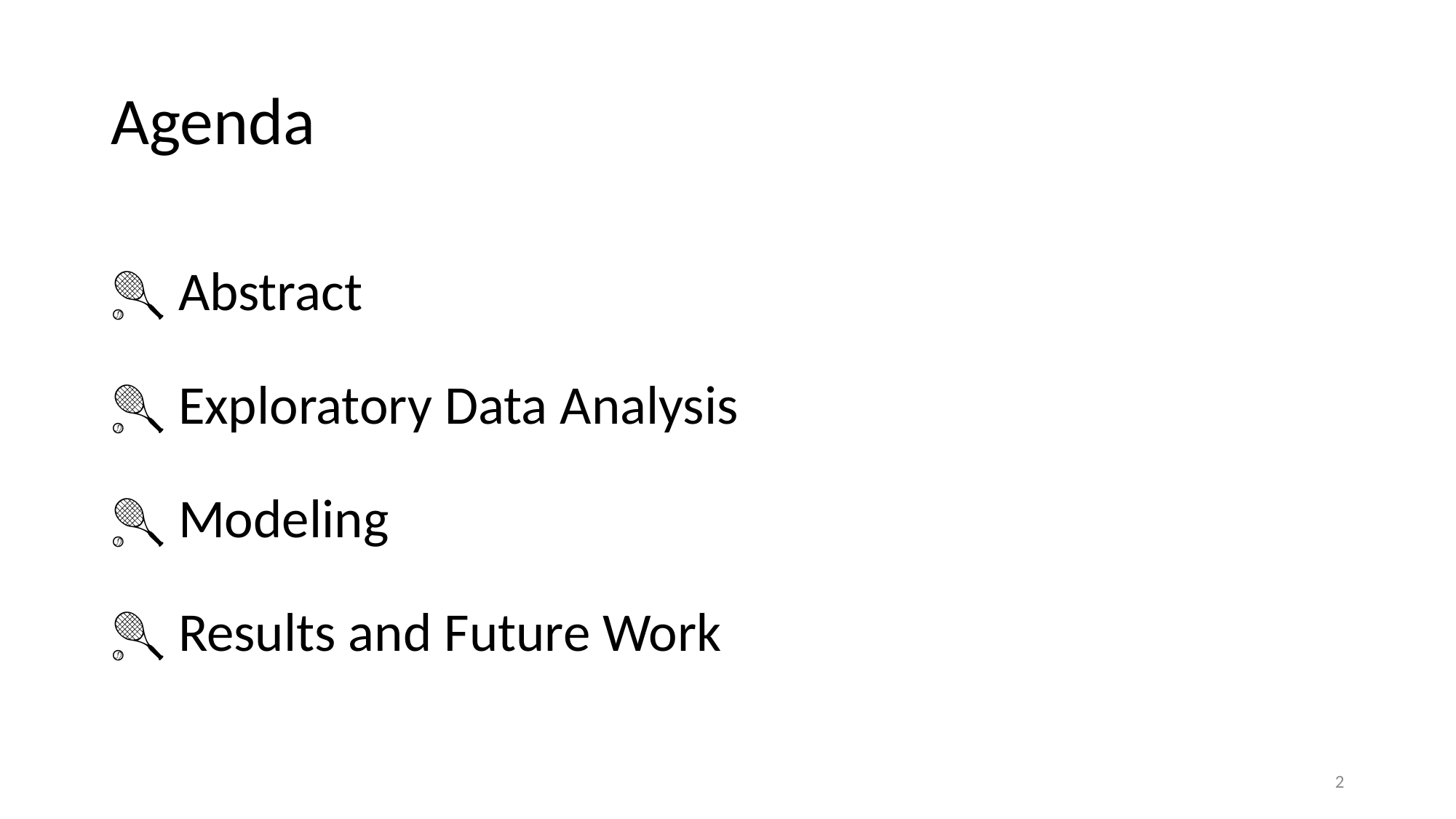

# Agenda
🎾 Abstract
🎾 Exploratory Data Analysis
🎾 Modeling
🎾 Results and Future Work
2